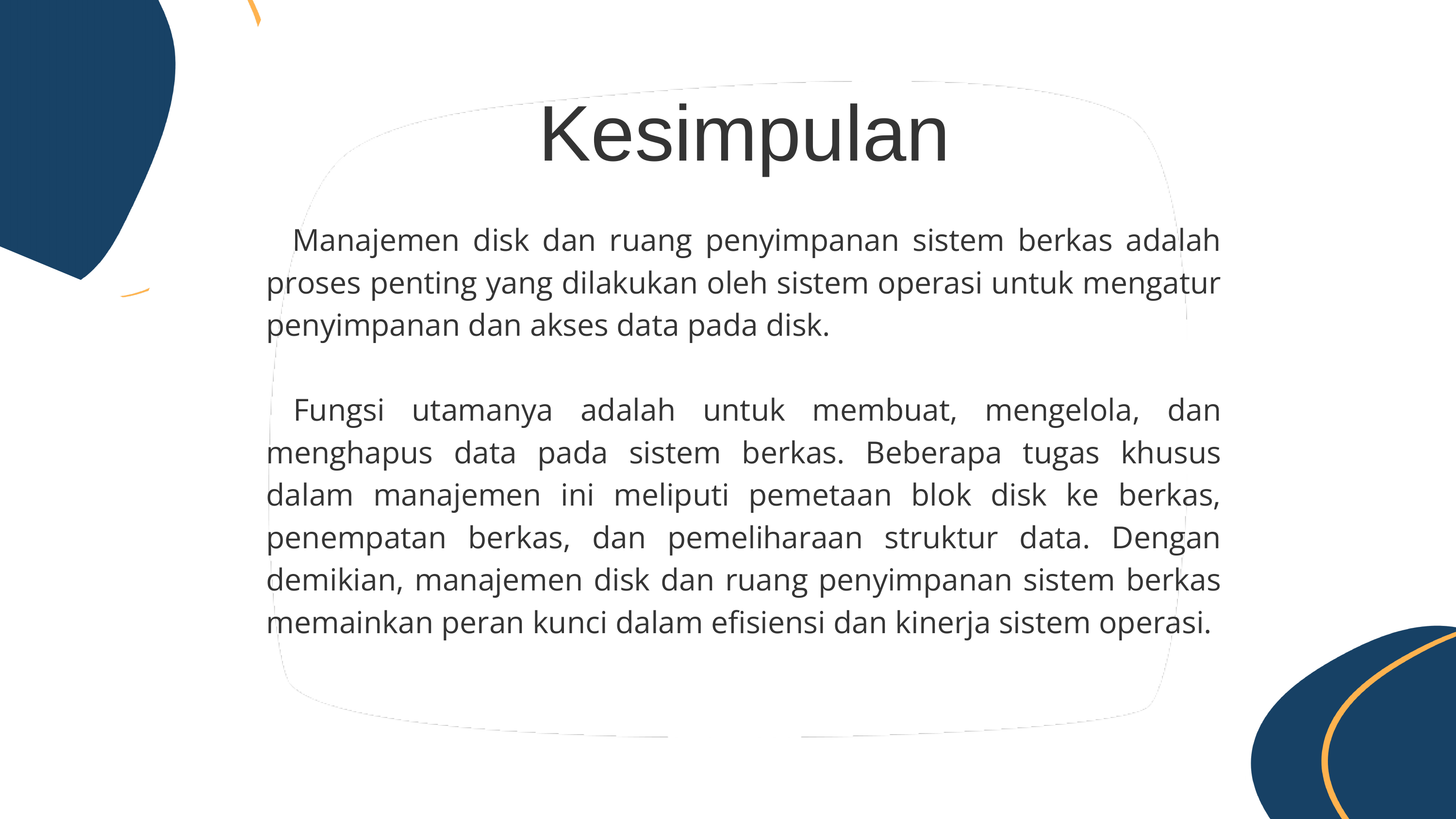

Kesimpulan
  Manajemen disk dan ruang penyimpanan sistem berkas adalah proses penting yang dilakukan oleh sistem operasi untuk mengatur penyimpanan dan akses data pada disk.

 Fungsi utamanya adalah untuk membuat, mengelola, dan menghapus data pada sistem berkas. Beberapa tugas khusus dalam manajemen ini meliputi pemetaan blok disk ke berkas, penempatan berkas, dan pemeliharaan struktur data. Dengan demikian, manajemen disk dan ruang penyimpanan sistem berkas memainkan peran kunci dalam efisiensi dan kinerja sistem operasi.